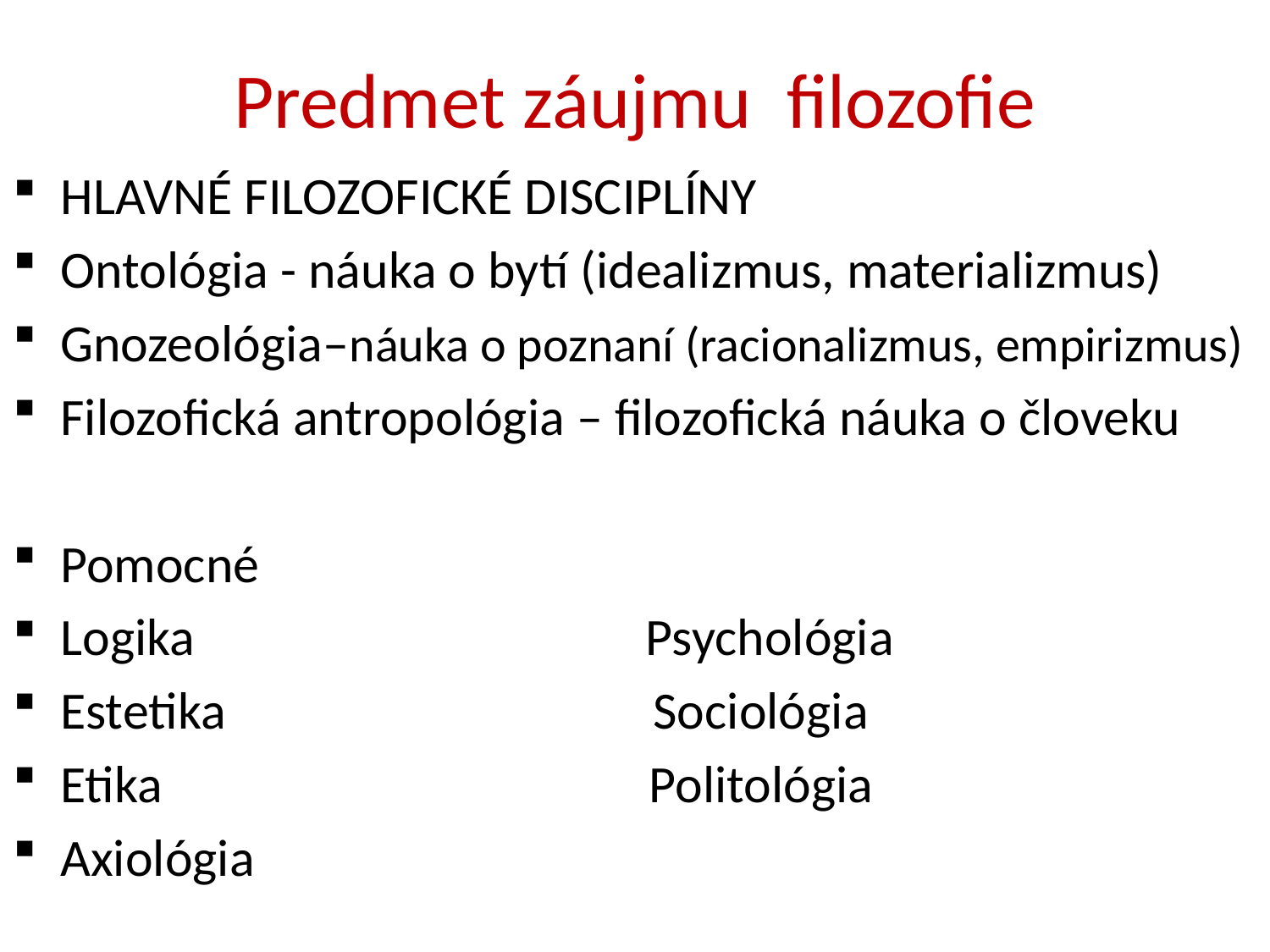

# Predmet záujmu  filozofie
HLAVNÉ FILOZOFICKÉ DISCIPLÍNY
Ontológia - náuka o bytí (idealizmus, materializmus)
Gnozeológia–náuka o poznaní (racionalizmus, empirizmus)
Filozofická antropológia – filozofická náuka o človeku

Pomocné
Logika                                      Psychológia
Estetika                                    Sociológia
Etika                                         Politológia
Axiológia